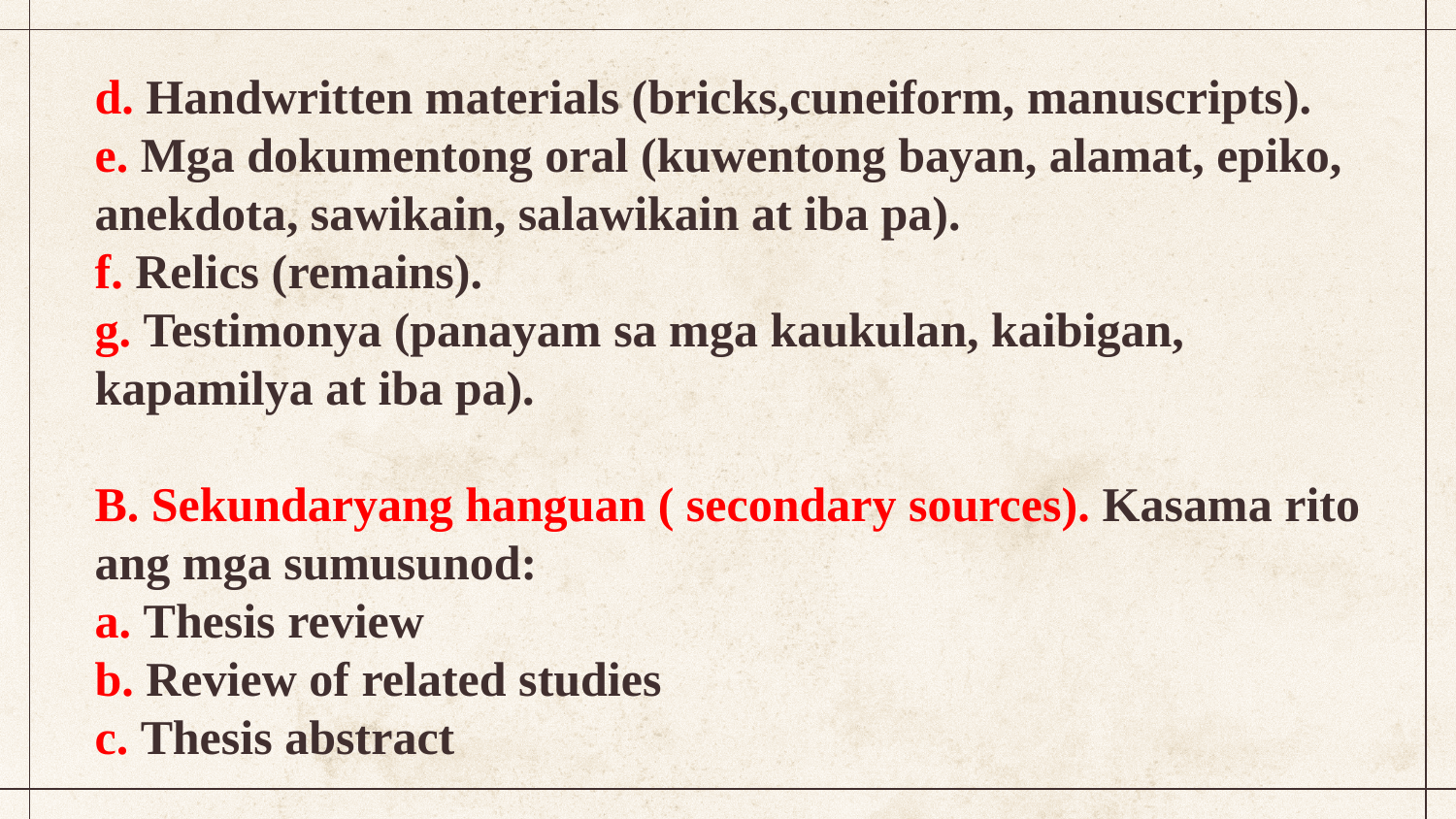

d. Handwritten materials (bricks,cuneiform, manuscripts).
e. Mga dokumentong oral (kuwentong bayan, alamat, epiko, anekdota, sawikain, salawikain at iba pa).
f. Relics (remains).
g. Testimonya (panayam sa mga kaukulan, kaibigan, kapamilya at iba pa).

B. Sekundaryang hanguan ( secondary sources). Kasama rito ang mga sumusunod:
a. Thesis review
b. Review of related studies
c. Thesis abstract